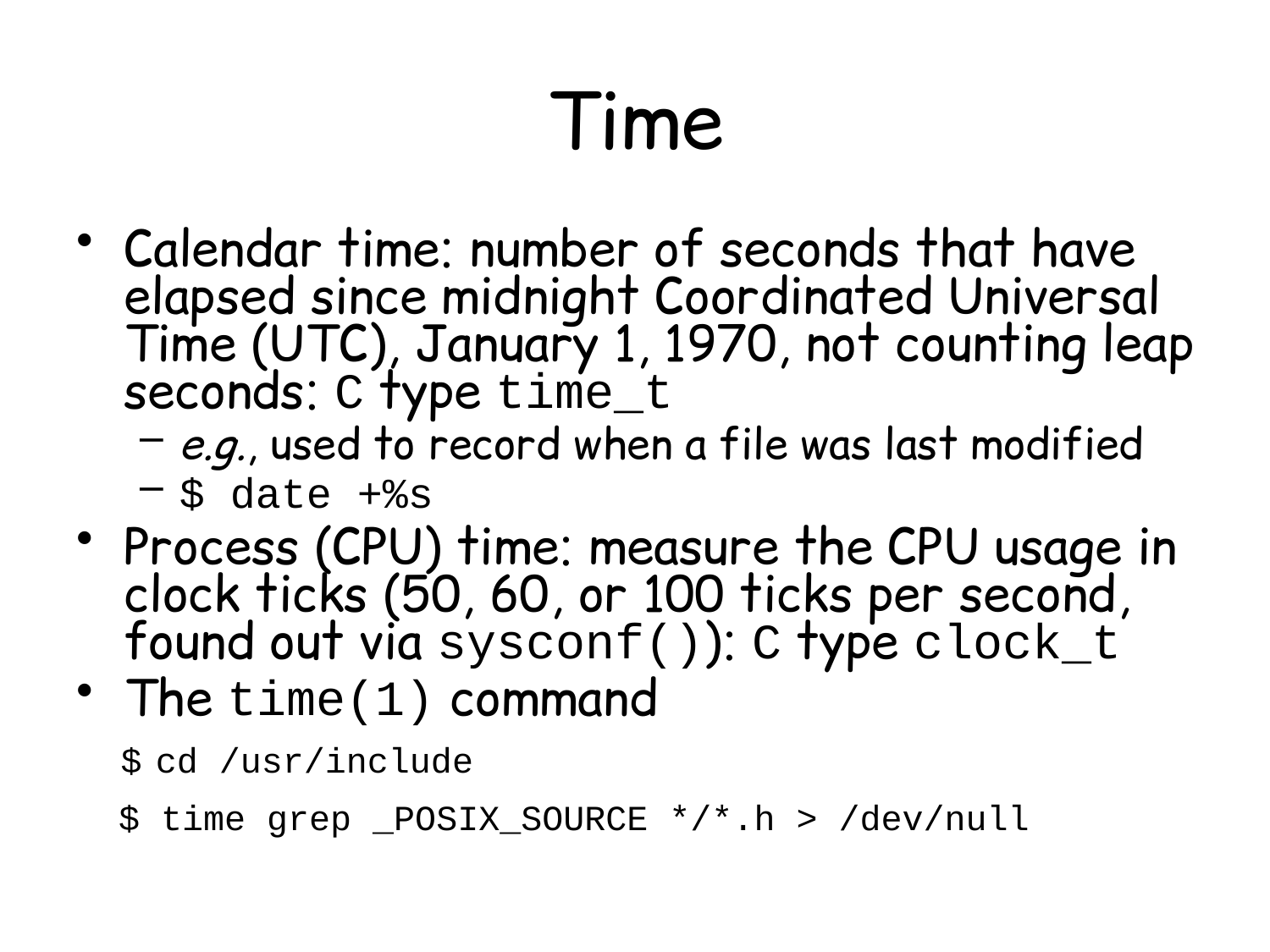

# Time
Calendar time: number of seconds that have elapsed since midnight Coordinated Universal Time (UTC), January 1, 1970, not counting leap seconds: C type time_t
e.g., used to record when a file was last modified
$ date +%s
Process (CPU) time: measure the CPU usage in clock ticks (50, 60, or 100 ticks per second, found out via sysconf()): C type clock_t
The time(1) command
   $ cd /usr/include
  $ time grep _POSIX_SOURCE */*.h > /dev/null